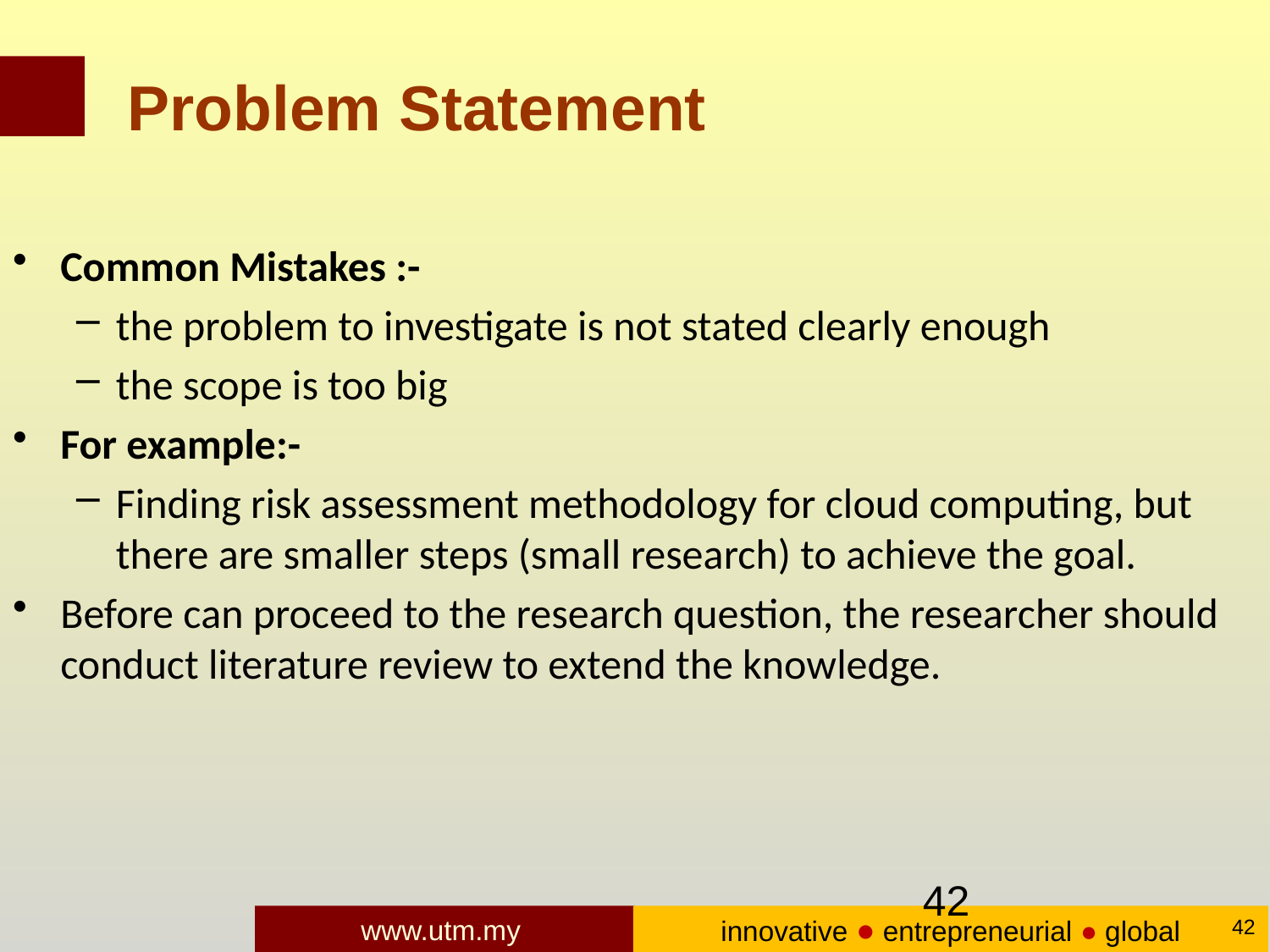

# Problem Statement
Common Mistakes :-
the problem to investigate is not stated clearly enough
the scope is too big
For example:-
Finding risk assessment methodology for cloud computing, but there are smaller steps (small research) to achieve the goal.
Before can proceed to the research question, the researcher should conduct literature review to extend the knowledge.

42